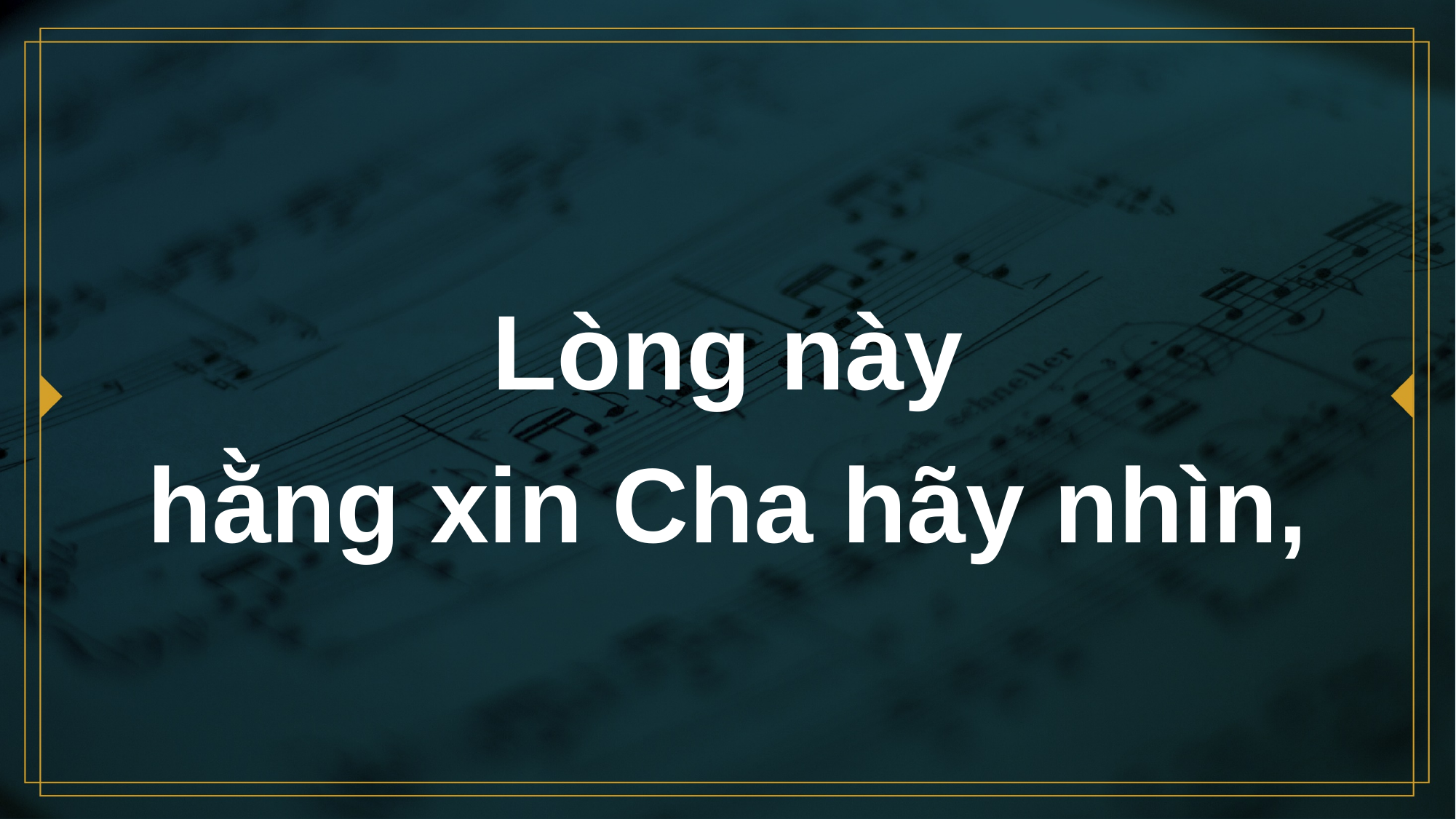

# Lòng này hằng xin Cha hãy nhìn,